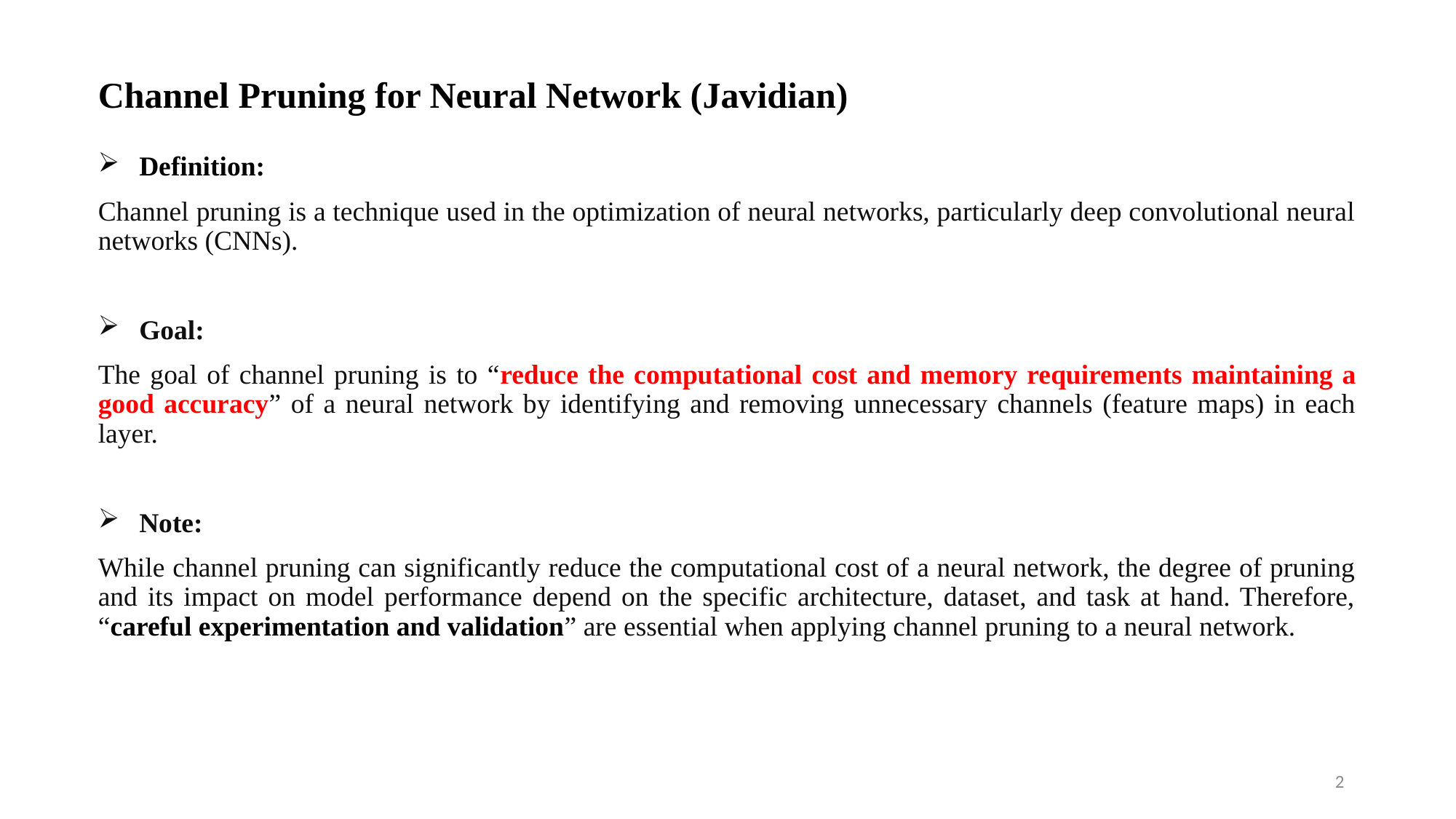

# Channel Pruning for Neural Network (Javidian)
Definition:
Channel pruning is a technique used in the optimization of neural networks, particularly deep convolutional neural networks (CNNs).

Goal:
The goal of channel pruning is to “reduce the computational cost and memory requirements maintaining a good accuracy” of a neural network by identifying and removing unnecessary channels (feature maps) in each layer.

Note:
While channel pruning can significantly reduce the computational cost of a neural network, the degree of pruning and its impact on model performance depend on the specific architecture, dataset, and task at hand. Therefore, “careful experimentation and validation” are essential when applying channel pruning to a neural network.
2